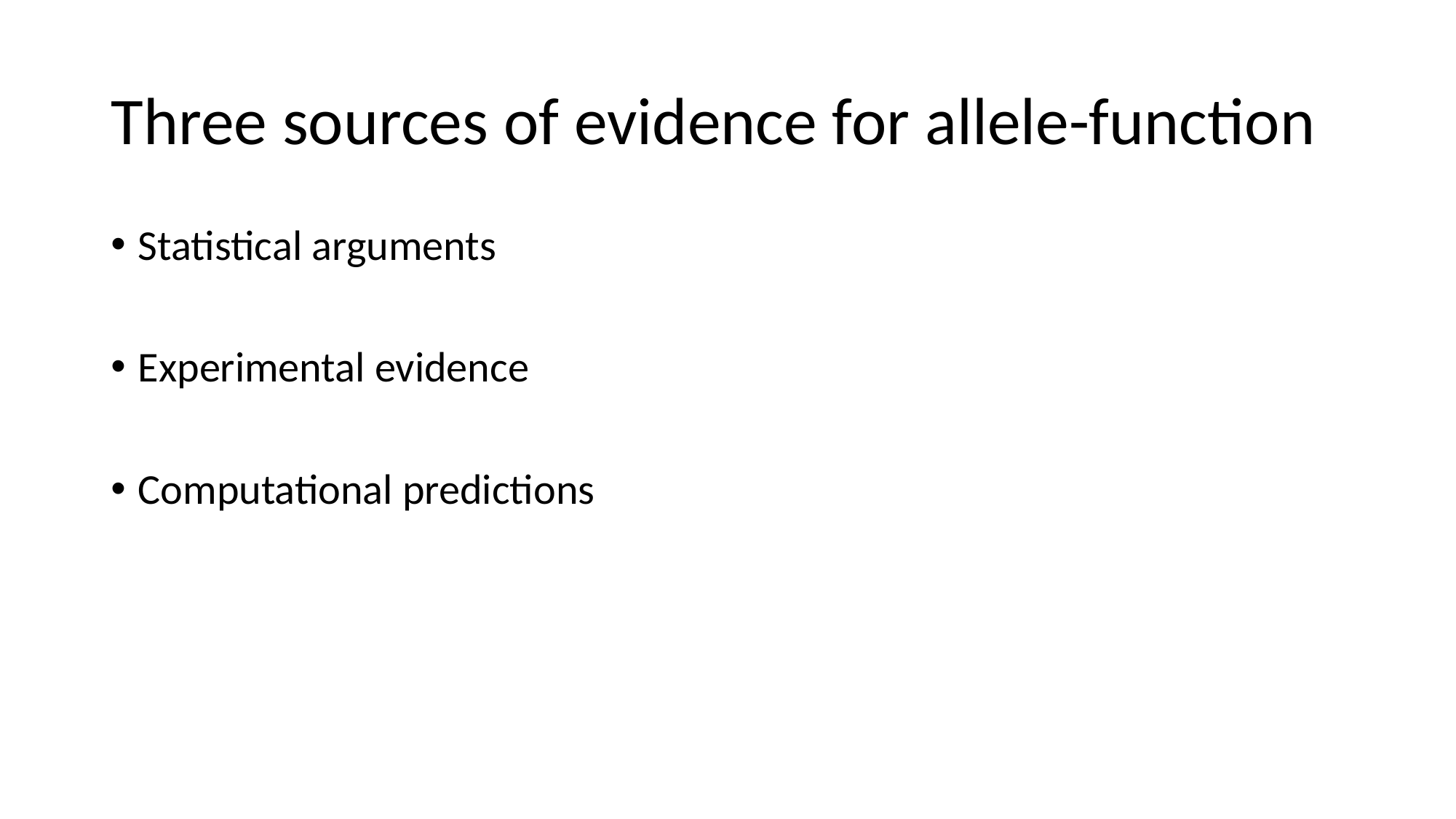

# Three sources of evidence for allele-function
Statistical arguments

Experimental evidence

Computational predictions